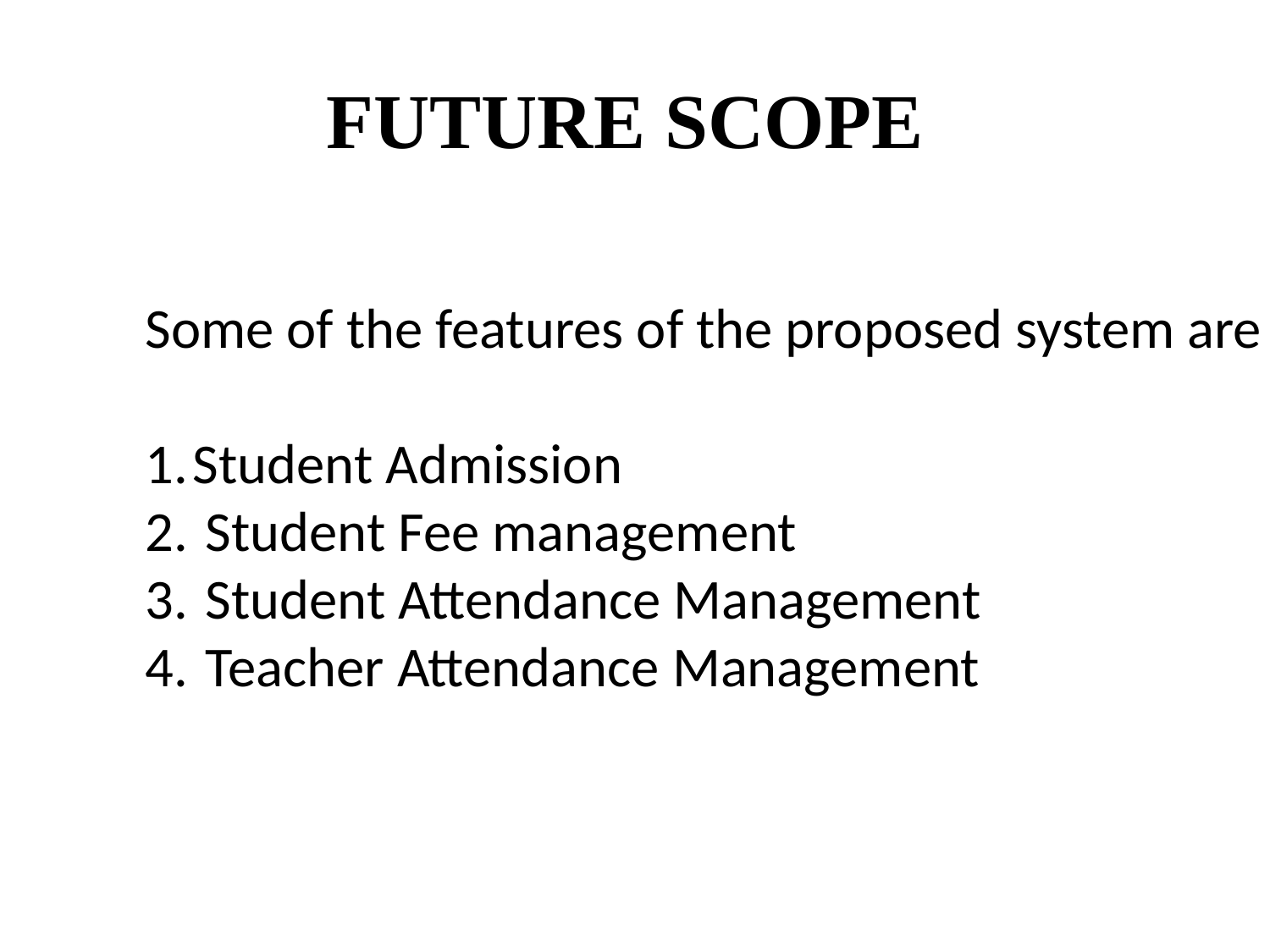

# FUTURE SCOPE
Some of the features of the proposed system are

Student Admission
 Student Fee management
 Student Attendance Management
 Teacher Attendance Management